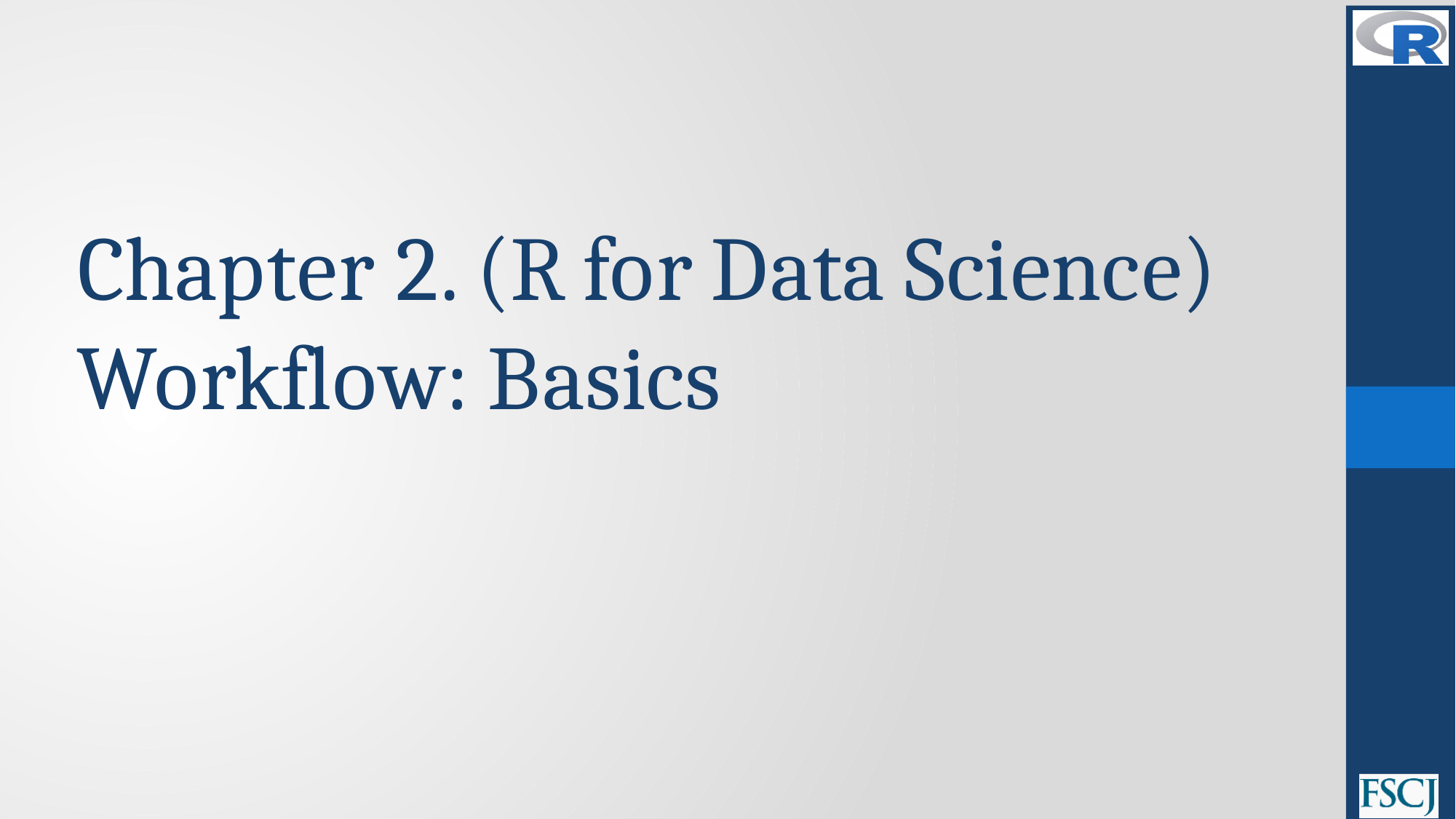

# Chapter 2. (R for Data Science) Workflow: Basics